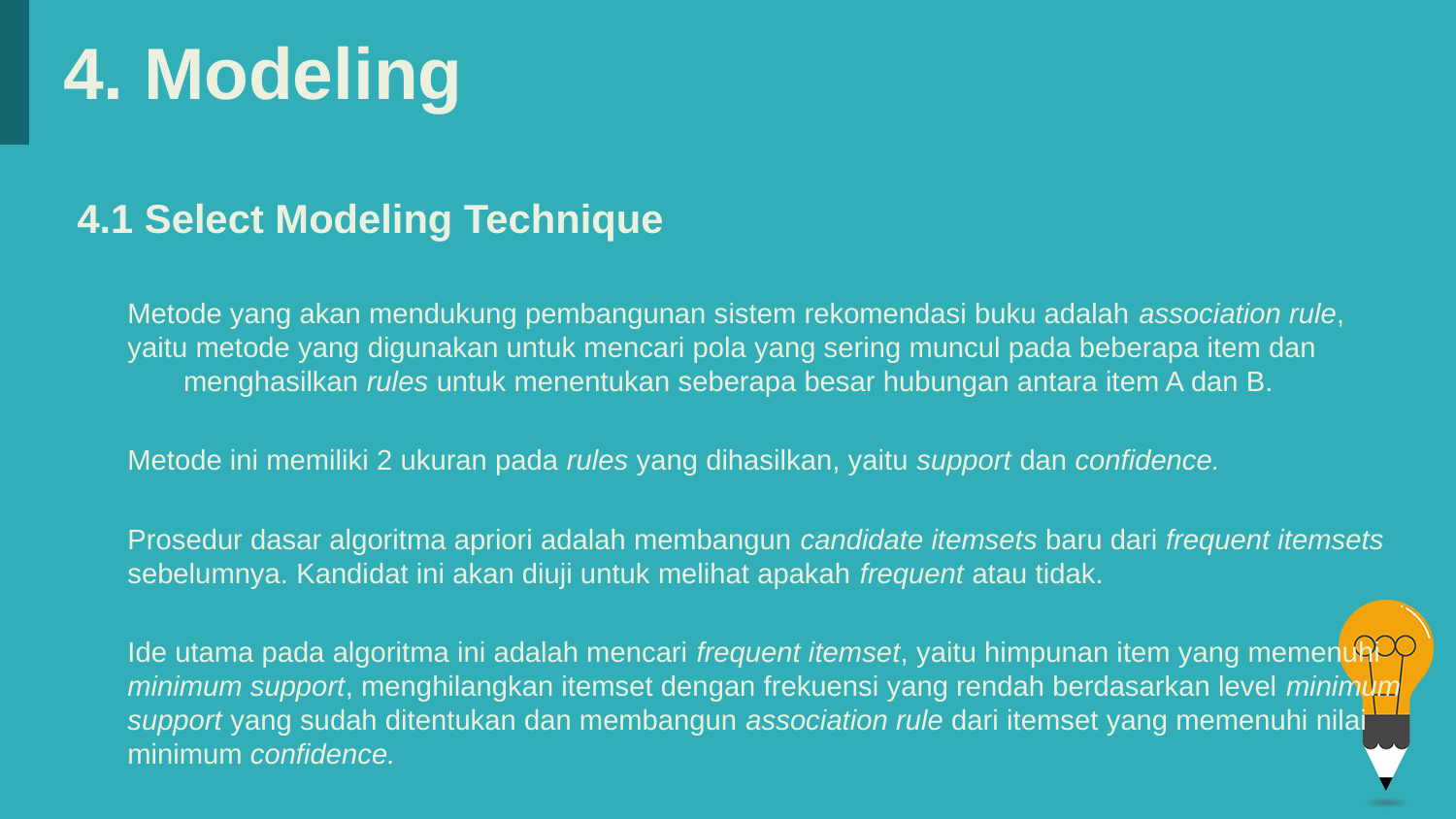

# 4. Modeling
4.1 Select Modeling Technique
Metode yang akan mendukung pembangunan sistem rekomendasi buku adalah association rule, yaitu metode yang digunakan untuk mencari pola yang sering muncul pada beberapa item dan                  menghasilkan rules untuk menentukan seberapa besar hubungan antara item A dan B.

Metode ini memiliki 2 ukuran pada rules yang dihasilkan, yaitu support dan confidence.

Prosedur dasar algoritma apriori adalah membangun candidate itemsets baru dari frequent itemsets  sebelumnya. Kandidat ini akan diuji untuk melihat apakah frequent atau tidak.

Ide utama pada algoritma ini adalah mencari frequent itemset, yaitu himpunan item yang memenuhi  minimum support, menghilangkan itemset dengan frekuensi yang rendah berdasarkan level minimum support yang sudah ditentukan dan membangun association rule dari itemset yang memenuhi nilai   minimum confidence.